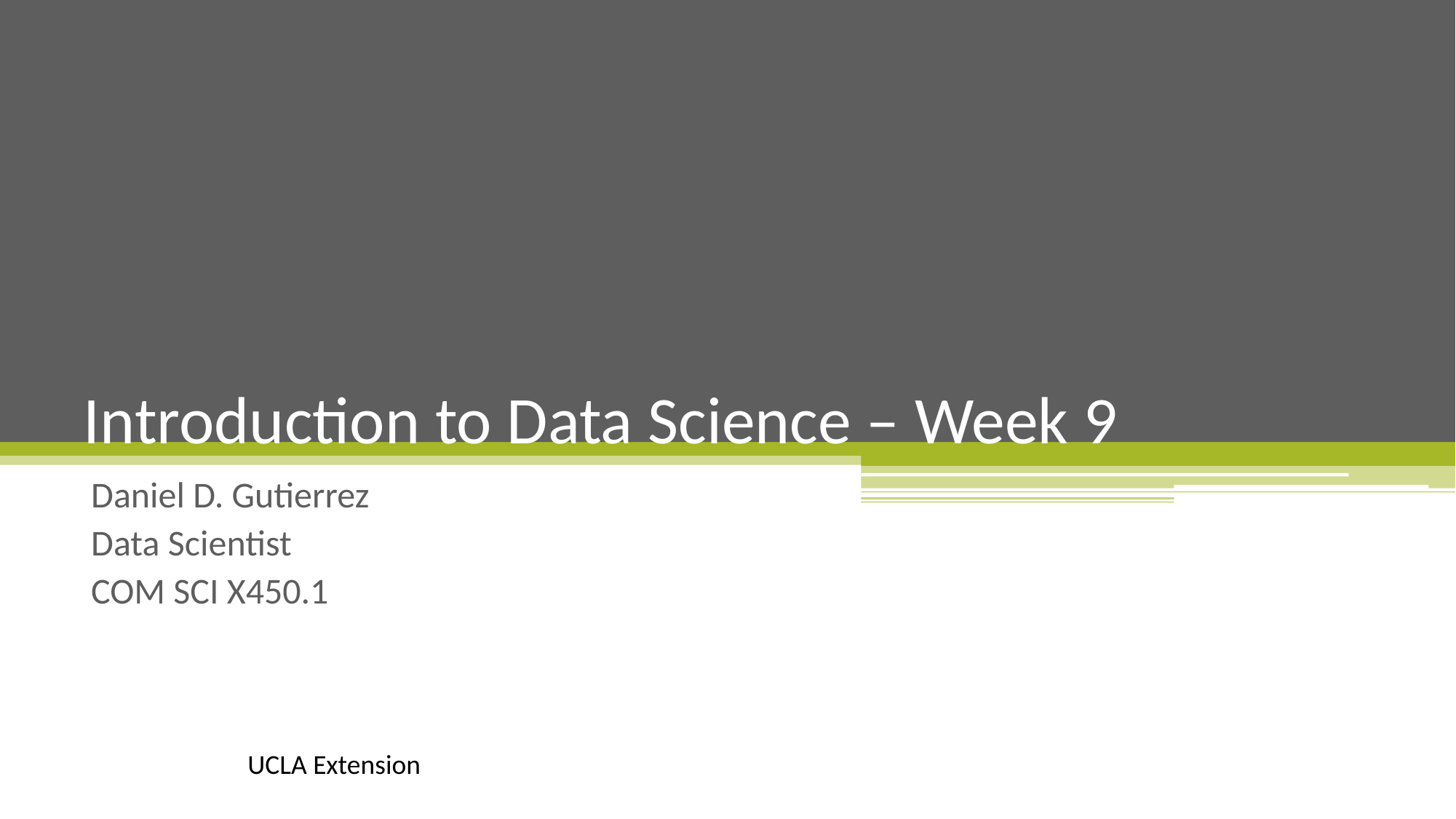

# Introduction to Data Science – Week 9
Daniel D. Gutierrez
Data Scientist
COM SCI X450.1
UCLA Extension